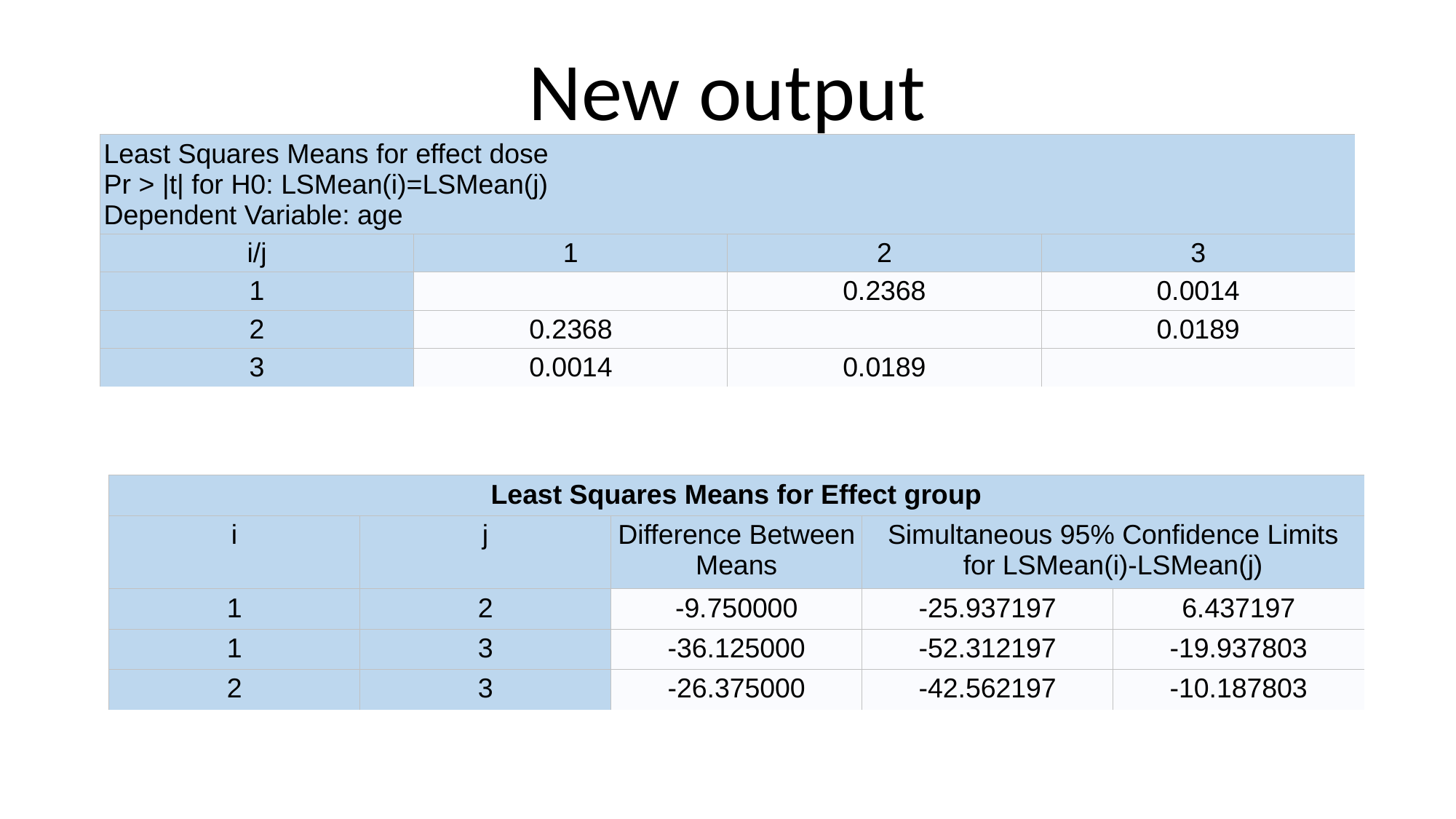

New output

| Least Squares Means for effect dose Pr > |t| for H0: LSMean(i)=LSMean(j) Dependent Variable: age |  |  |  |
| --- | --- | --- | --- |
| i/j | 1 | 2 | 3 |
| 1 |  | 0.2368 | 0.0014 |
| 2 | 0.2368 |  | 0.0189 |
| 3 | 0.0014 | 0.0189 |  |
| Least Squares Means for Effect group |  |  |  |  |
| --- | --- | --- | --- | --- |
| i | j | Difference Between Means | Simultaneous 95% Confidence Limits for LSMean(i)-LSMean(j) |  |
| 1 | 2 | -9.750000 | -25.937197 | 6.437197 |
| 1 | 3 | -36.125000 | -52.312197 | -19.937803 |
| 2 | 3 | -26.375000 | -42.562197 | -10.187803 |